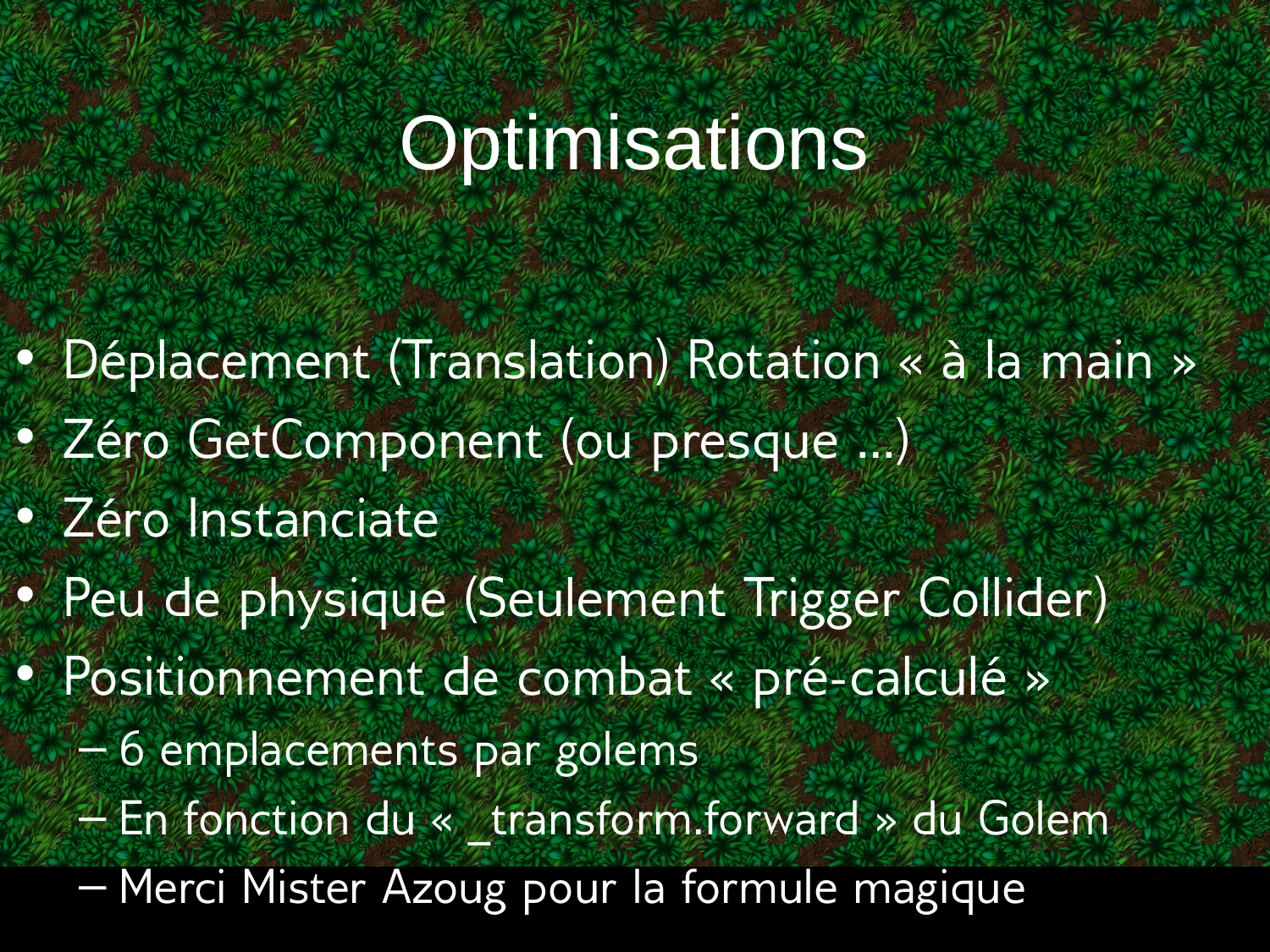

Optimisations
Déplacement (Translation) Rotation « à la main »
Zéro GetComponent (ou presque …)
Zéro Instanciate
Peu de physique (Seulement Trigger Collider)
Positionnement de combat « pré-calculé »
6 emplacements par golems
En fonction du « _transform.forward » du Golem
Merci Mister Azoug pour la formule magique